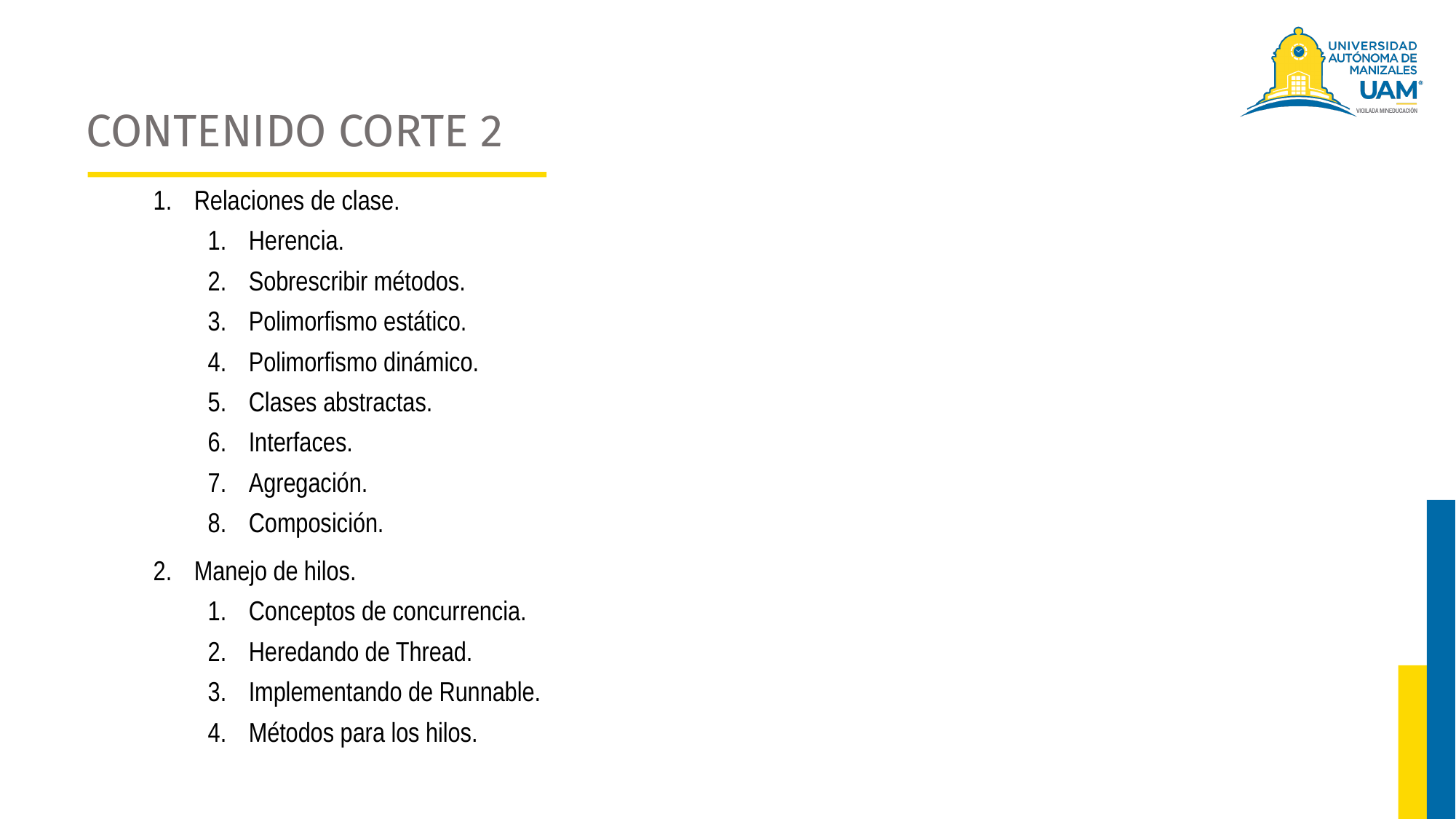

# CONTENIDO CORTE 2

Relaciones de clase.
Herencia.
Sobrescribir métodos.
Polimorfismo estático.
Polimorfismo dinámico.
Clases abstractas.
Interfaces.
Agregación.
Composición.
Manejo de hilos.
Conceptos de concurrencia.
Heredando de Thread.
Implementando de Runnable.
Métodos para los hilos.